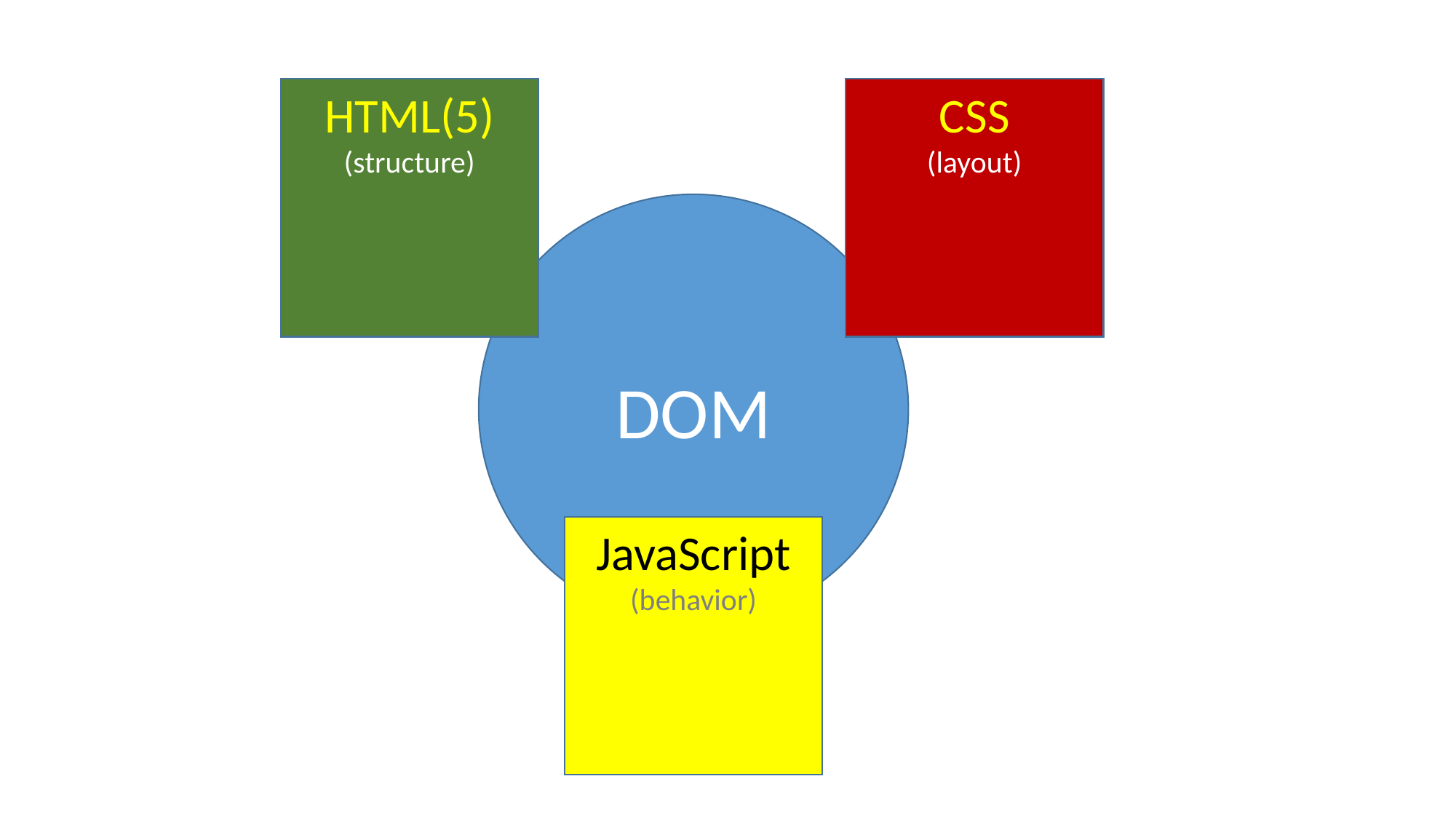

HTML(5)
(structure)
CSS
(layout)
DOM
JavaScript
(behavior)